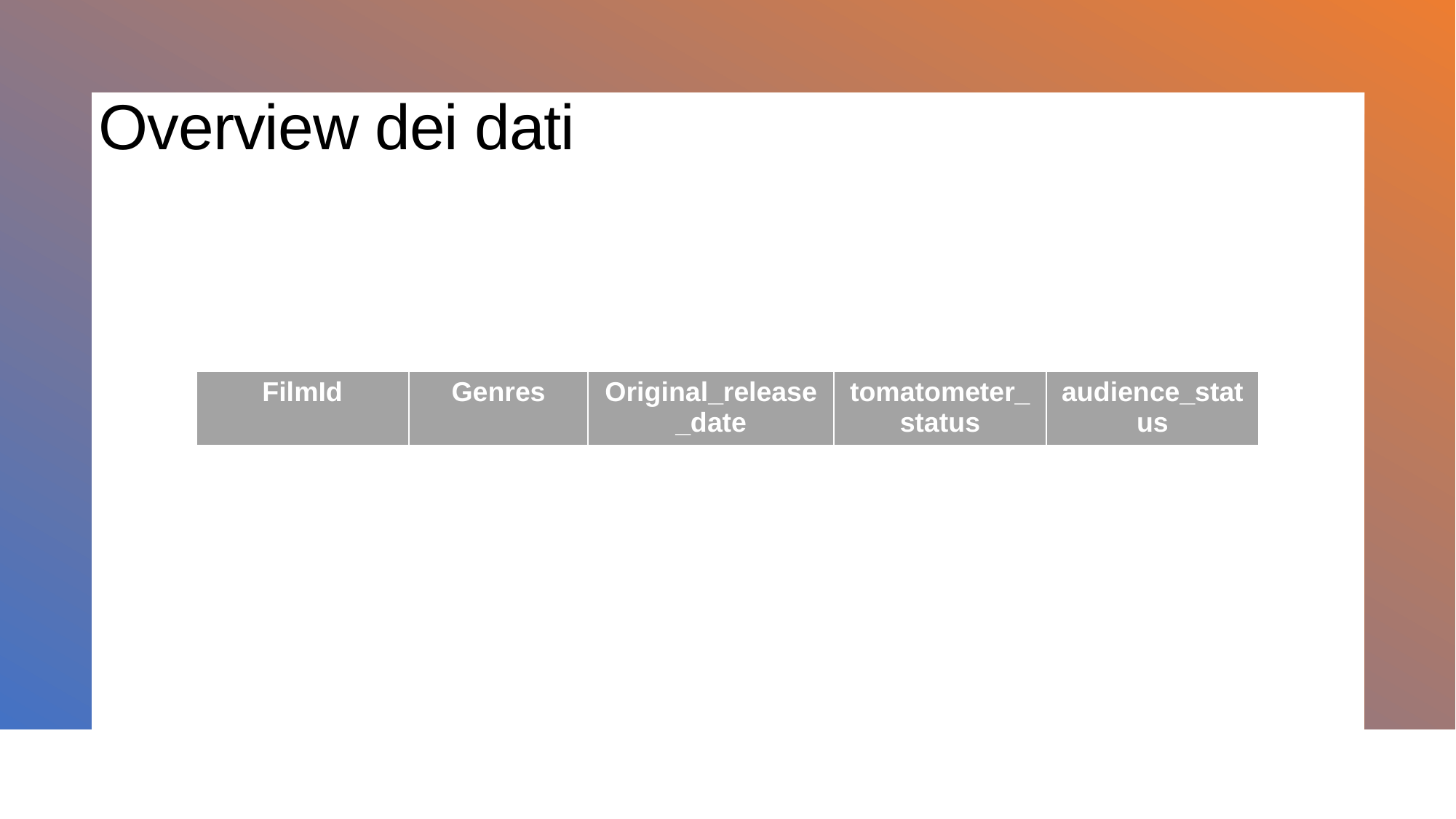

# Overview dei dati
| FilmId | Genres | Original\_release\_date | tomatometer\_status | audience\_status |
| --- | --- | --- | --- | --- |